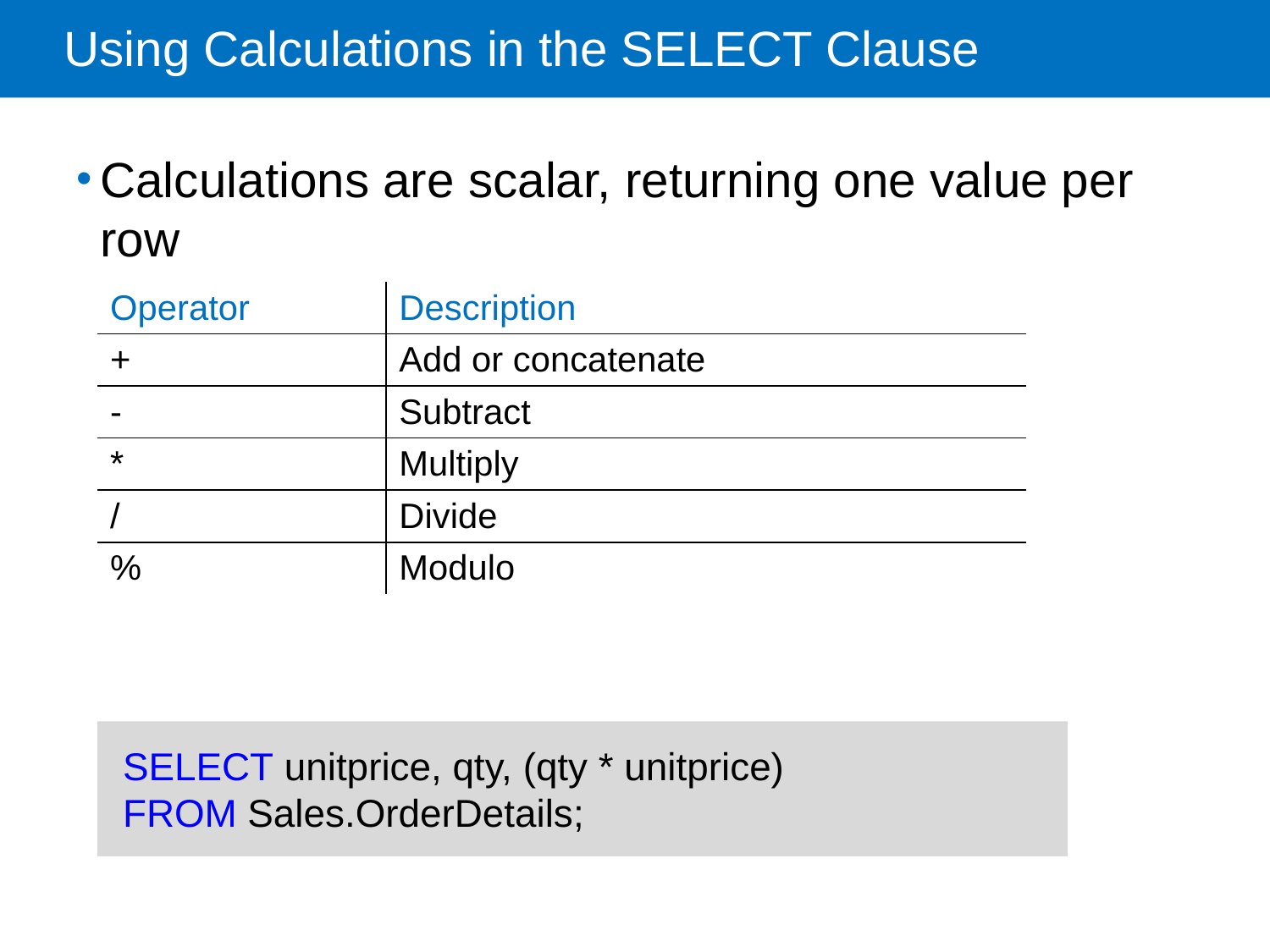

# Using Calculations in the SELECT Clause
Calculations are scalar, returning one value per row

| Operator | Description |
| --- | --- |
| + | Add or concatenate |
| - | Subtract |
| \* | Multiply |
| / | Divide |
| % | Modulo |
SELECT unitprice, qty, (qty * unitprice)
FROM Sales.OrderDetails;